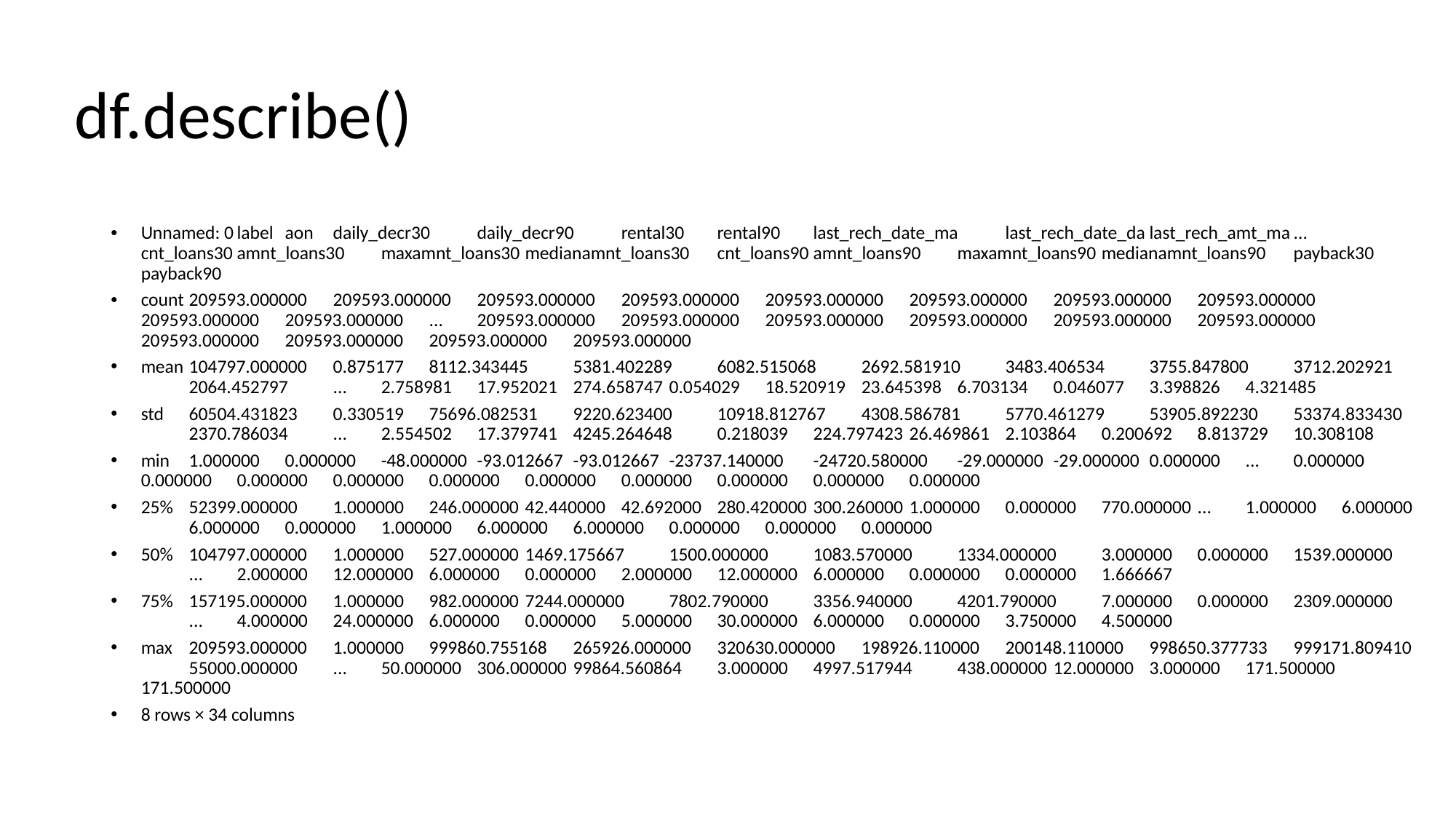

# df.describe()
Unnamed: 0	label	aon	daily_decr30	daily_decr90	rental30	rental90	last_rech_date_ma	last_rech_date_da	last_rech_amt_ma	...	cnt_loans30	amnt_loans30	maxamnt_loans30	medianamnt_loans30	cnt_loans90	amnt_loans90	maxamnt_loans90	medianamnt_loans90	payback30	payback90
count	209593.000000	209593.000000	209593.000000	209593.000000	209593.000000	209593.000000	209593.000000	209593.000000	209593.000000	209593.000000	...	209593.000000	209593.000000	209593.000000	209593.000000	209593.000000	209593.000000	209593.000000	209593.000000	209593.000000	209593.000000
mean	104797.000000	0.875177	8112.343445	5381.402289	6082.515068	2692.581910	3483.406534	3755.847800	3712.202921	2064.452797	...	2.758981	17.952021	274.658747	0.054029	18.520919	23.645398	6.703134	0.046077	3.398826	4.321485
std	60504.431823	0.330519	75696.082531	9220.623400	10918.812767	4308.586781	5770.461279	53905.892230	53374.833430	2370.786034	...	2.554502	17.379741	4245.264648	0.218039	224.797423	26.469861	2.103864	0.200692	8.813729	10.308108
min	1.000000	0.000000	-48.000000	-93.012667	-93.012667	-23737.140000	-24720.580000	-29.000000	-29.000000	0.000000	...	0.000000	0.000000	0.000000	0.000000	0.000000	0.000000	0.000000	0.000000	0.000000	0.000000
25%	52399.000000	1.000000	246.000000	42.440000	42.692000	280.420000	300.260000	1.000000	0.000000	770.000000	...	1.000000	6.000000	6.000000	0.000000	1.000000	6.000000	6.000000	0.000000	0.000000	0.000000
50%	104797.000000	1.000000	527.000000	1469.175667	1500.000000	1083.570000	1334.000000	3.000000	0.000000	1539.000000	...	2.000000	12.000000	6.000000	0.000000	2.000000	12.000000	6.000000	0.000000	0.000000	1.666667
75%	157195.000000	1.000000	982.000000	7244.000000	7802.790000	3356.940000	4201.790000	7.000000	0.000000	2309.000000	...	4.000000	24.000000	6.000000	0.000000	5.000000	30.000000	6.000000	0.000000	3.750000	4.500000
max	209593.000000	1.000000	999860.755168	265926.000000	320630.000000	198926.110000	200148.110000	998650.377733	999171.809410	55000.000000	...	50.000000	306.000000	99864.560864	3.000000	4997.517944	438.000000	12.000000	3.000000	171.500000	171.500000
8 rows × 34 columns